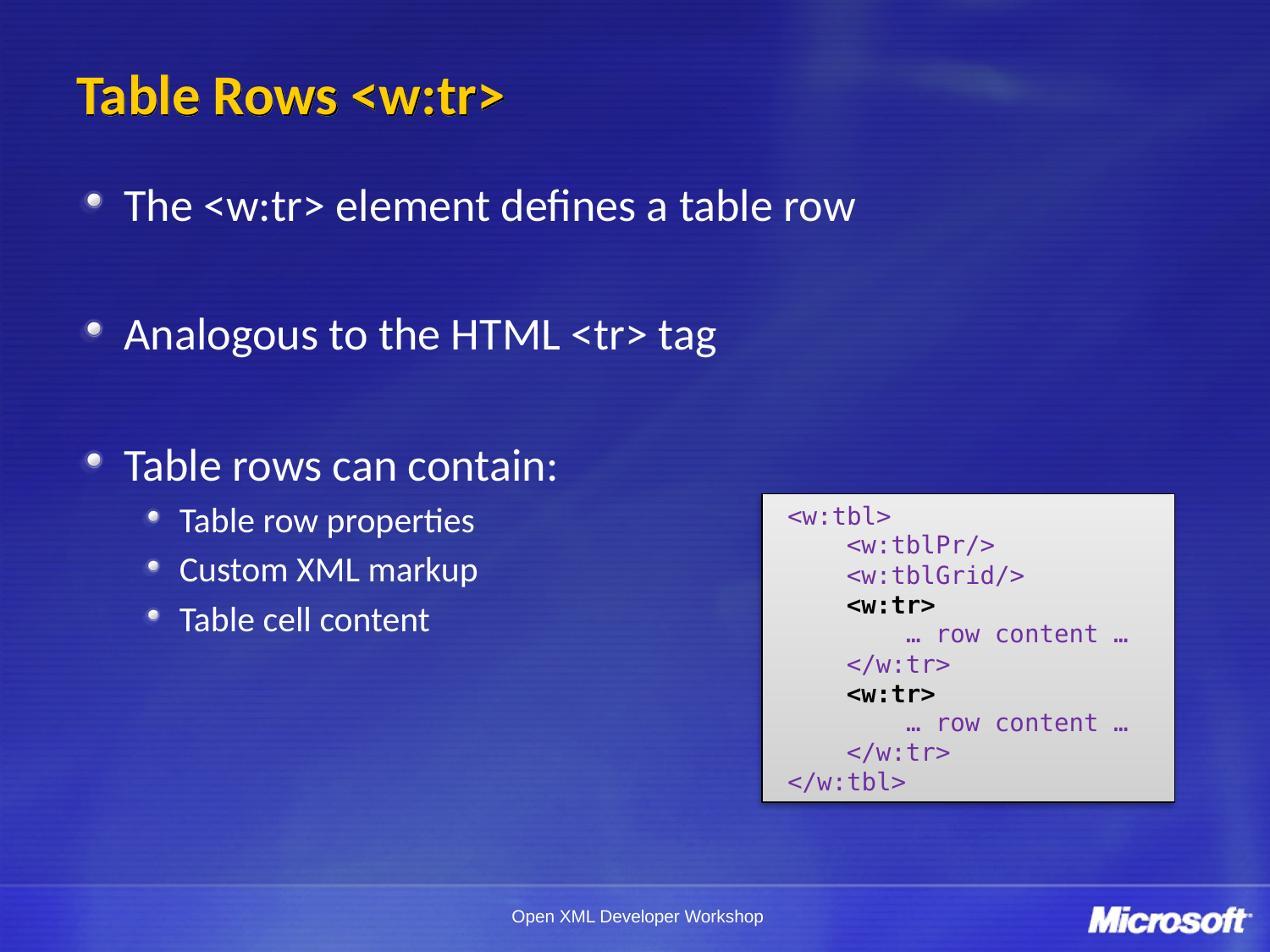

# Table Rows <w:tr>
The <w:tr> element defines a table row

Analogous to the HTML <tr> tag

Table rows can contain:
Table row properties
Custom XML markup
Table cell content
<w:tbl>
    <w:tblPr/>
    <w:tblGrid/>
    <w:tr>
        … row content …
    </w:tr>
    <w:tr>
        … row content …
    </w:tr>
</w:tbl>